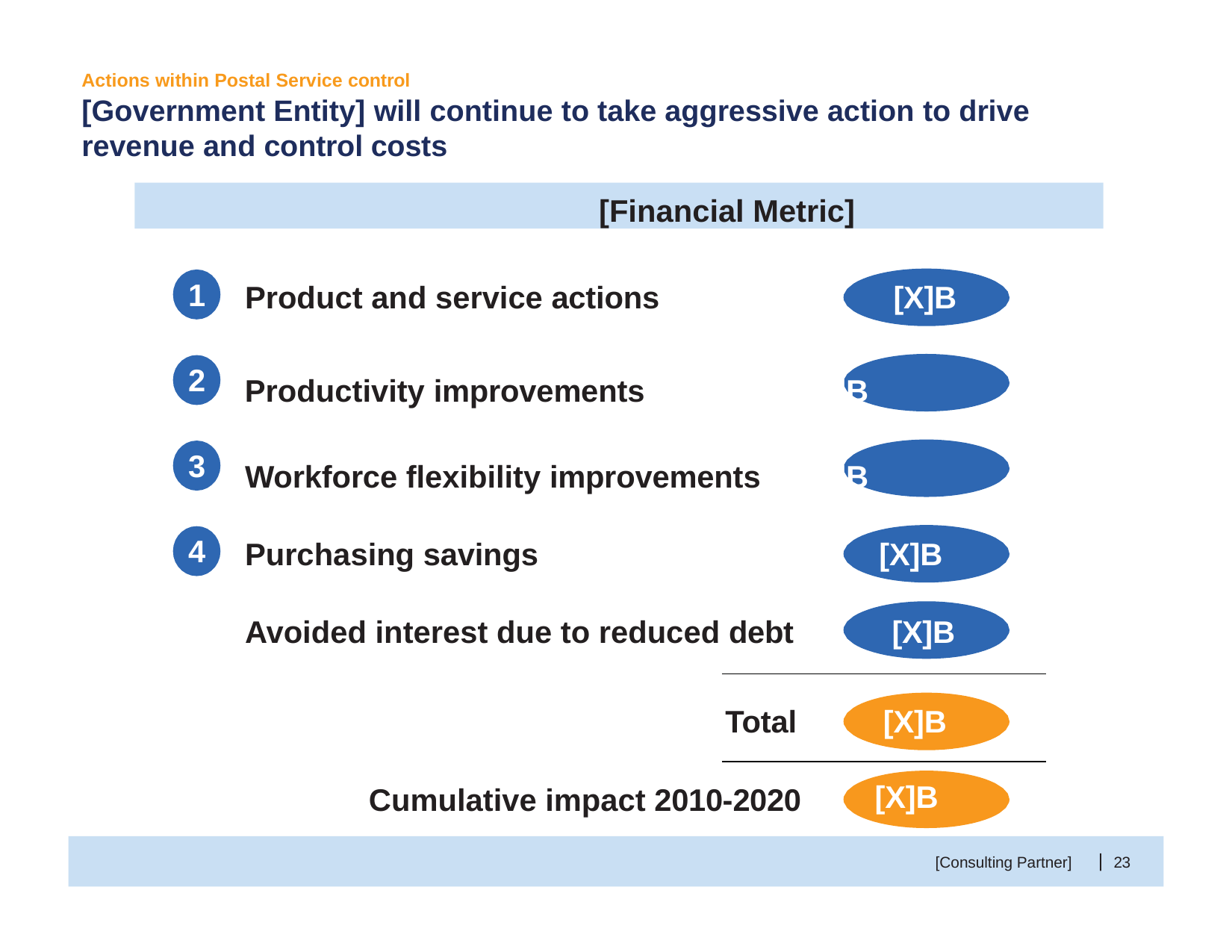

Actions within Postal Service control
[Government Entity] will continue to take aggressive action to drive revenue and control costs
[Financial Metric]

1
Product and service actions	[X]B
Productivity improvements		[X]B Workforce flexibility improvements	[X]B

2

3

4
Purchasing savings

Avoided interest due to reduced debt
[X]B

[X]B

Total
[X]B

[X]B
Cumulative impact 2010-2020
|
[Consulting Partner]
23